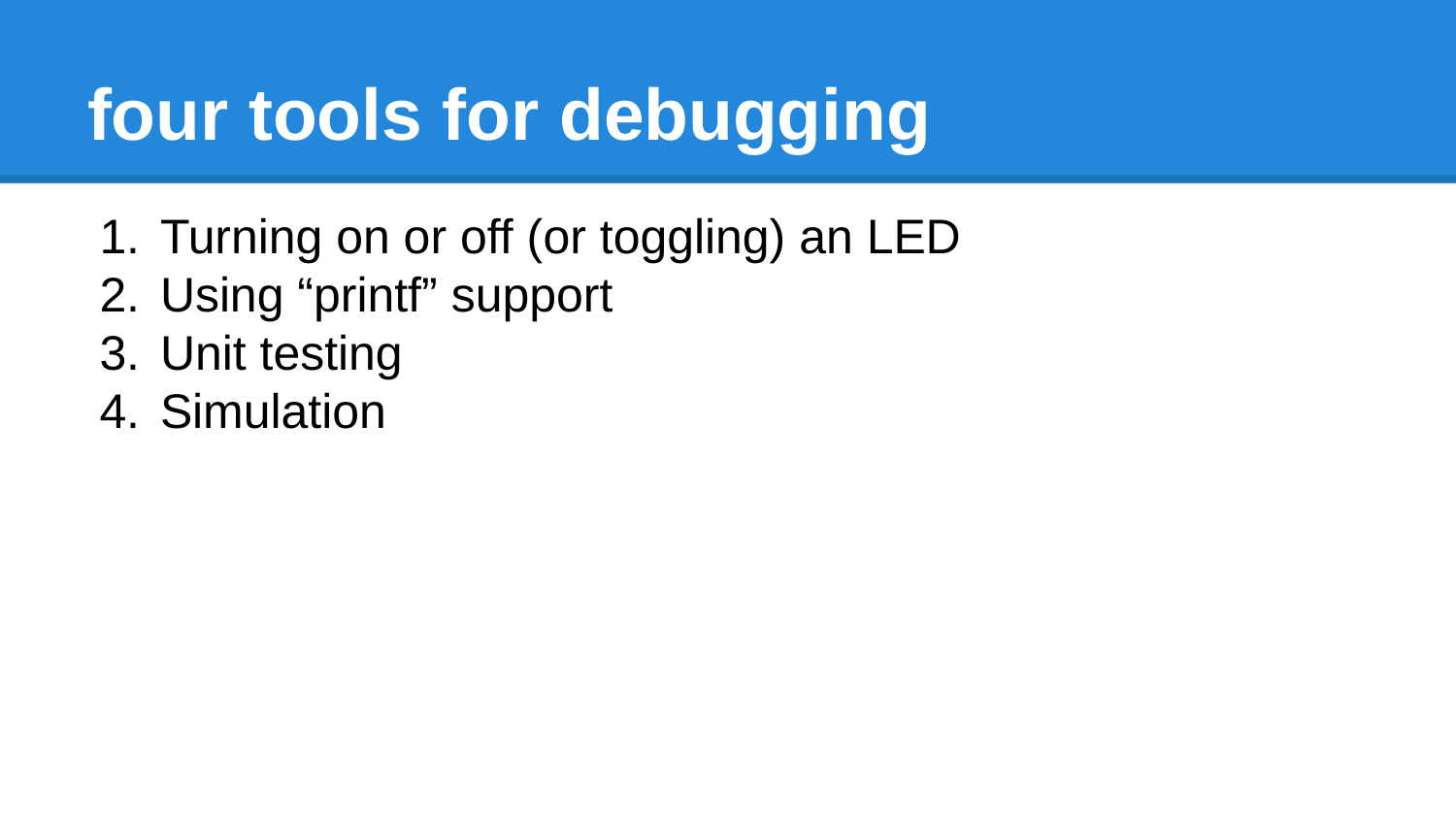

# four tools for debugging
Turning on or off (or toggling) an LED
Using “printf” support
Unit testing
Simulation